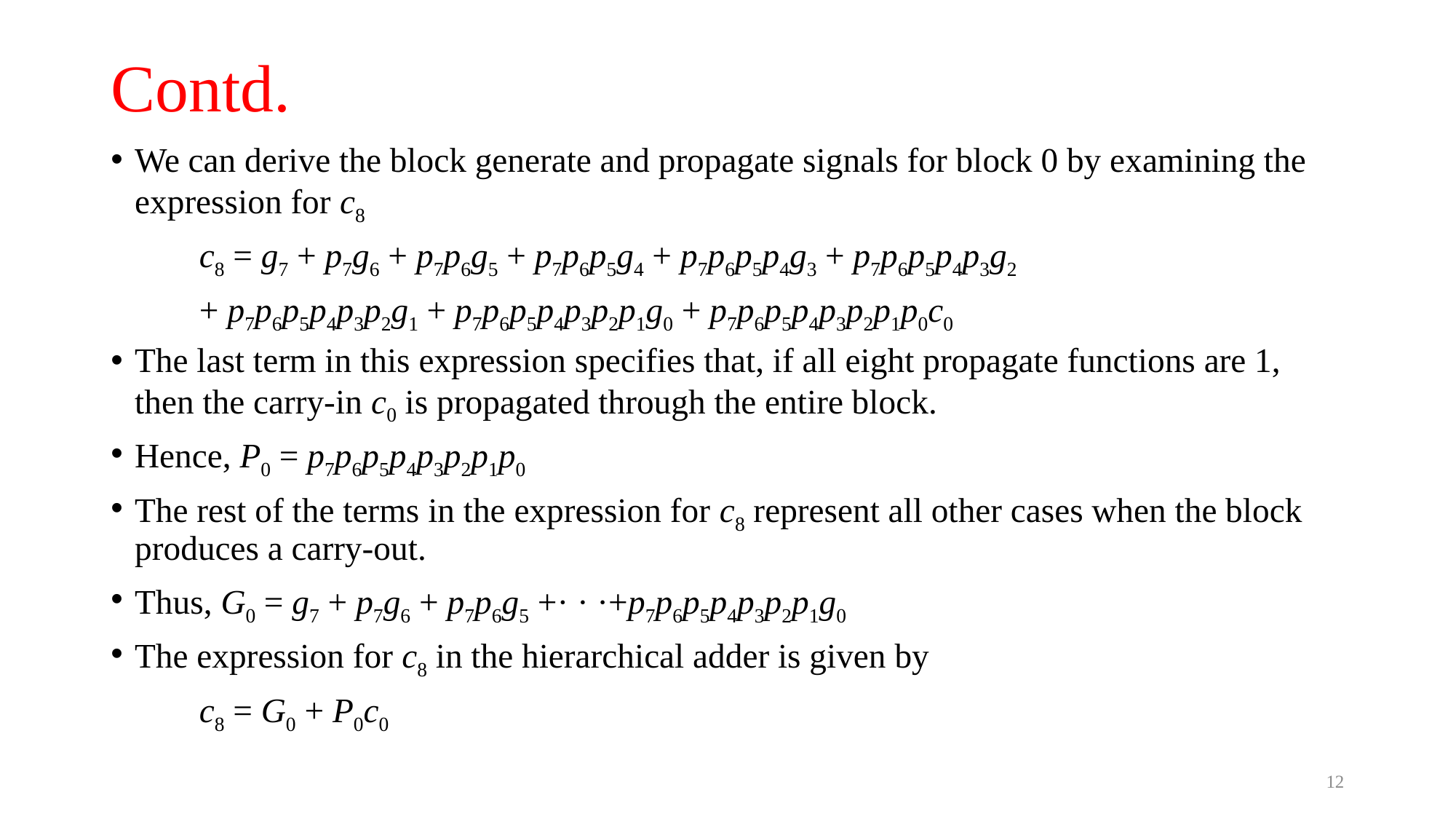

# Contd.
We can derive the block generate and propagate signals for block 0 by examining the expression for c8
	c8 = g7 + p7g6 + p7p6g5 + p7p6p5g4 + p7p6p5p4g3 + p7p6p5p4p3g2
		+ p7p6p5p4p3p2g1 + p7p6p5p4p3p2p1g0 + p7p6p5p4p3p2p1p0c0
The last term in this expression specifies that, if all eight propagate functions are 1, then the carry-in c0 is propagated through the entire block.
Hence, P0 = p7p6p5p4p3p2p1p0
The rest of the terms in the expression for c8 represent all other cases when the block produces a carry-out.
Thus, G0 = g7 + p7g6 + p7p6g5 +· · ·+p7p6p5p4p3p2p1g0
The expression for c8 in the hierarchical adder is given by
		c8 = G0 + P0c0

12